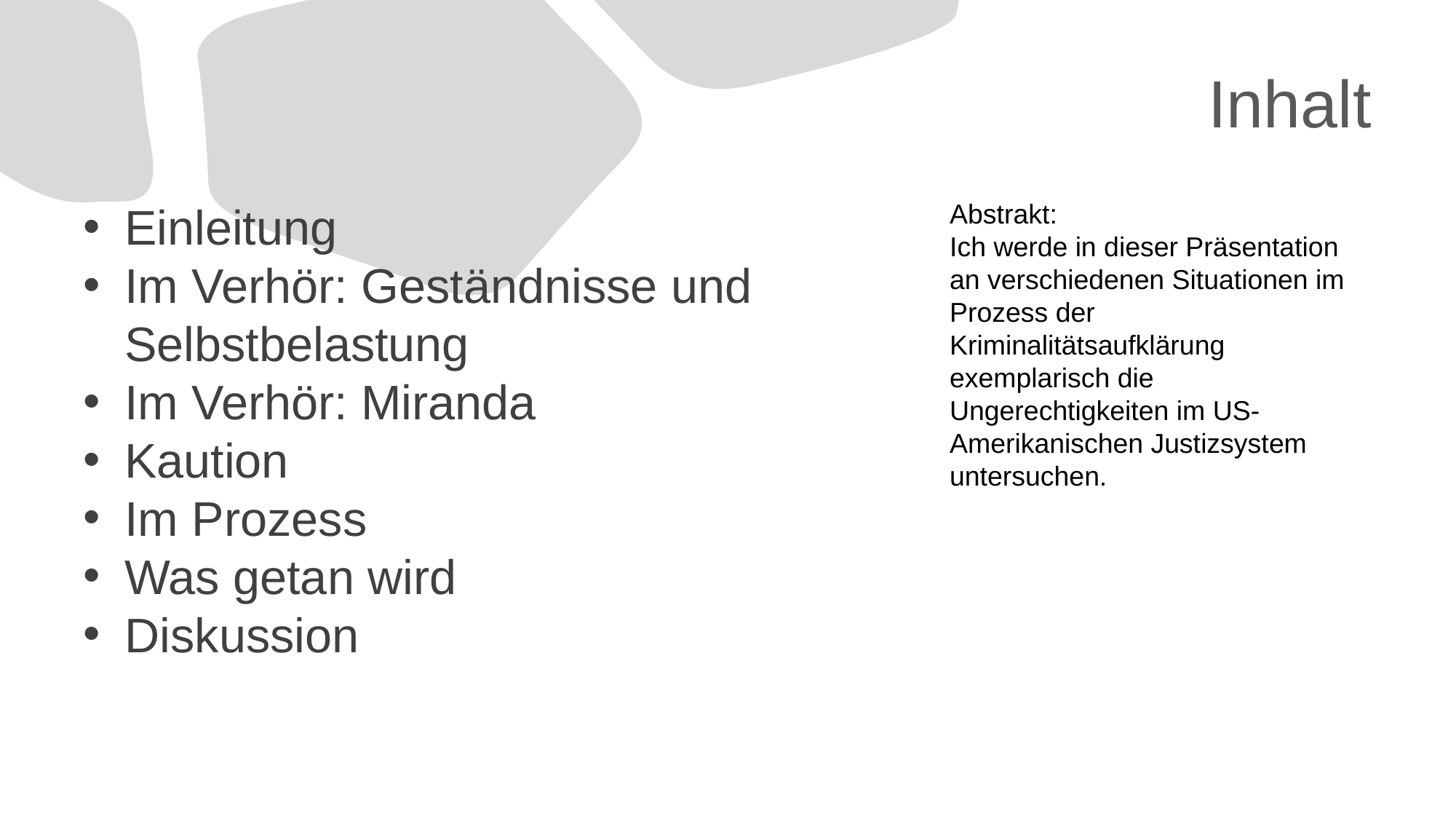

# Inhalt
Abstrakt:
Ich werde in dieser Präsentation an verschiedenen Situationen im Prozess der Kriminalitätsaufklärung exemplarisch die Ungerechtigkeiten im US-Amerikanischen Justizsystem untersuchen.
Einleitung
Im Verhör: Geständnisse und Selbstbelastung
Im Verhör: Miranda
Kaution
Im Prozess
Was getan wird
Diskussion